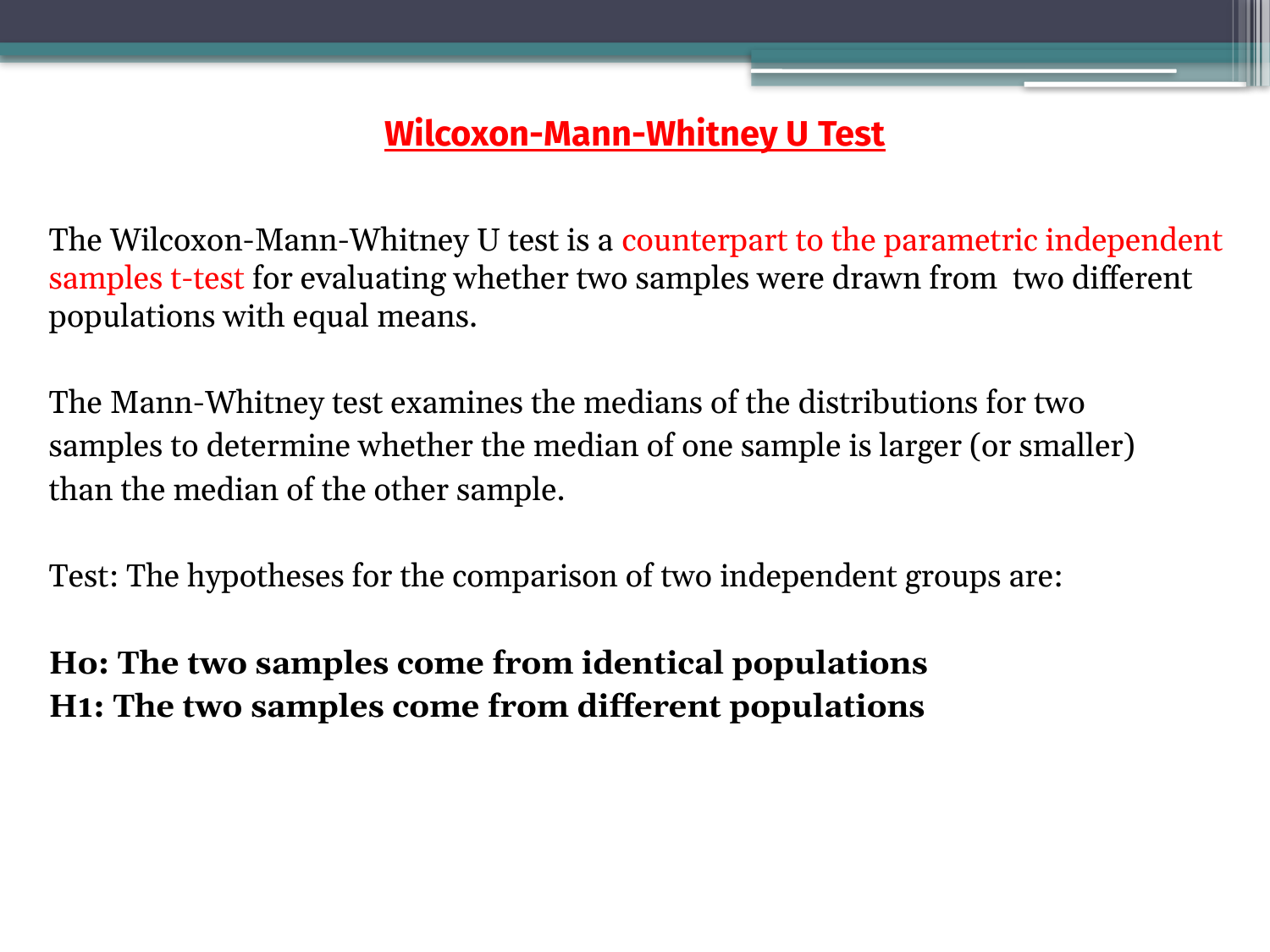

# Wilcoxon-Mann-Whitney U Test

The Wilcoxon-Mann-Whitney U test is a counterpart to the parametric independent samples t-test for evaluating whether two samples were drawn from  two different populations with equal means.

The Mann-Whitney test examines the medians of the distributions for two
samples to determine whether the median of one sample is larger (or smaller)
than the median of the other sample.

Test: The hypotheses for the comparison of two independent groups are:

Ho: The two samples come from identical populations
H1: The two samples come from different populations